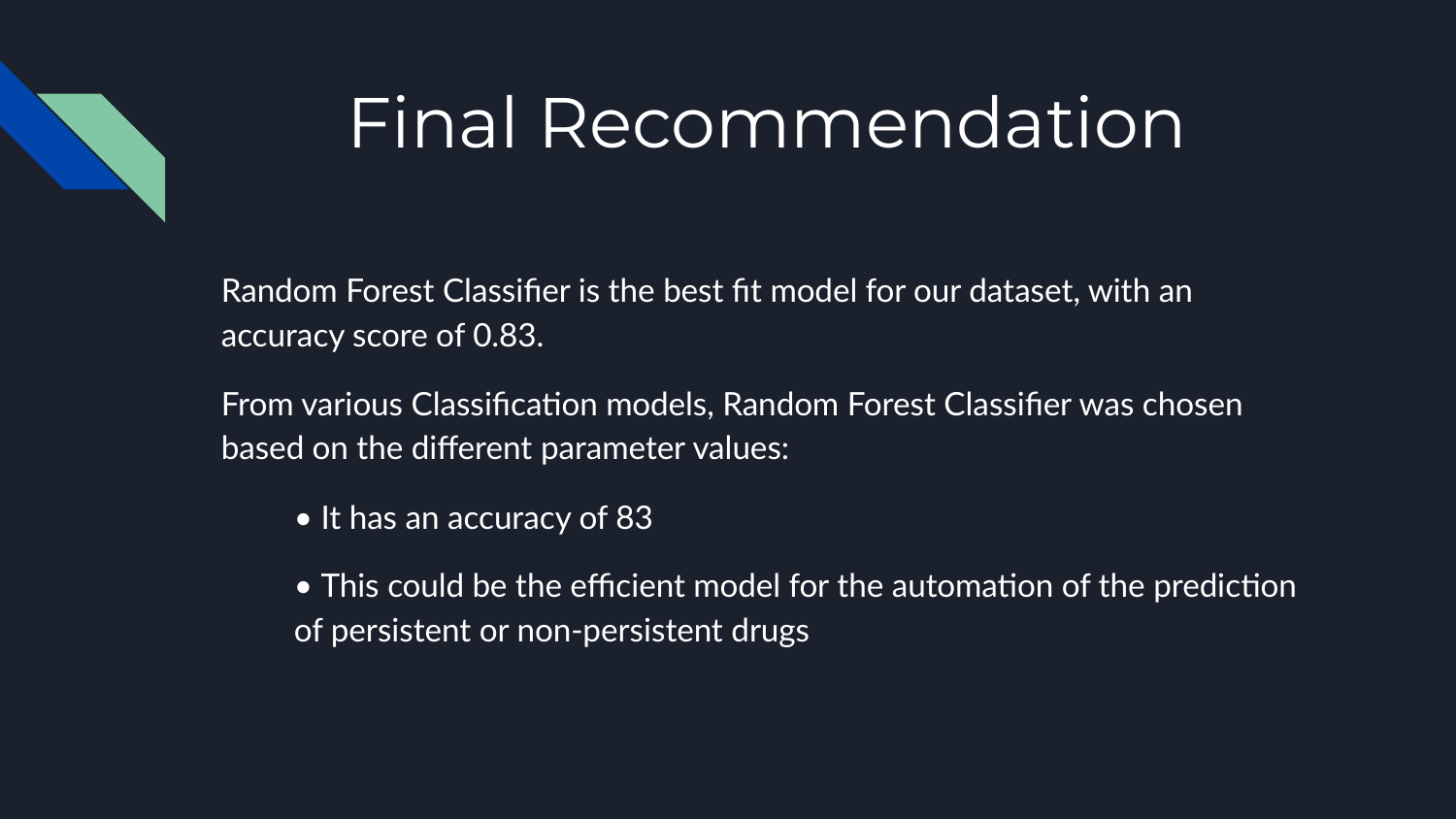

# Final Recommendation
Random Forest Classifier is the best fit model for our dataset, with an accuracy score of 0.83.
From various Classification models, Random Forest Classifier was chosen based on the different parameter values:
• It has an accuracy of 83
• This could be the efficient model for the automation of the prediction of persistent or non-persistent drugs